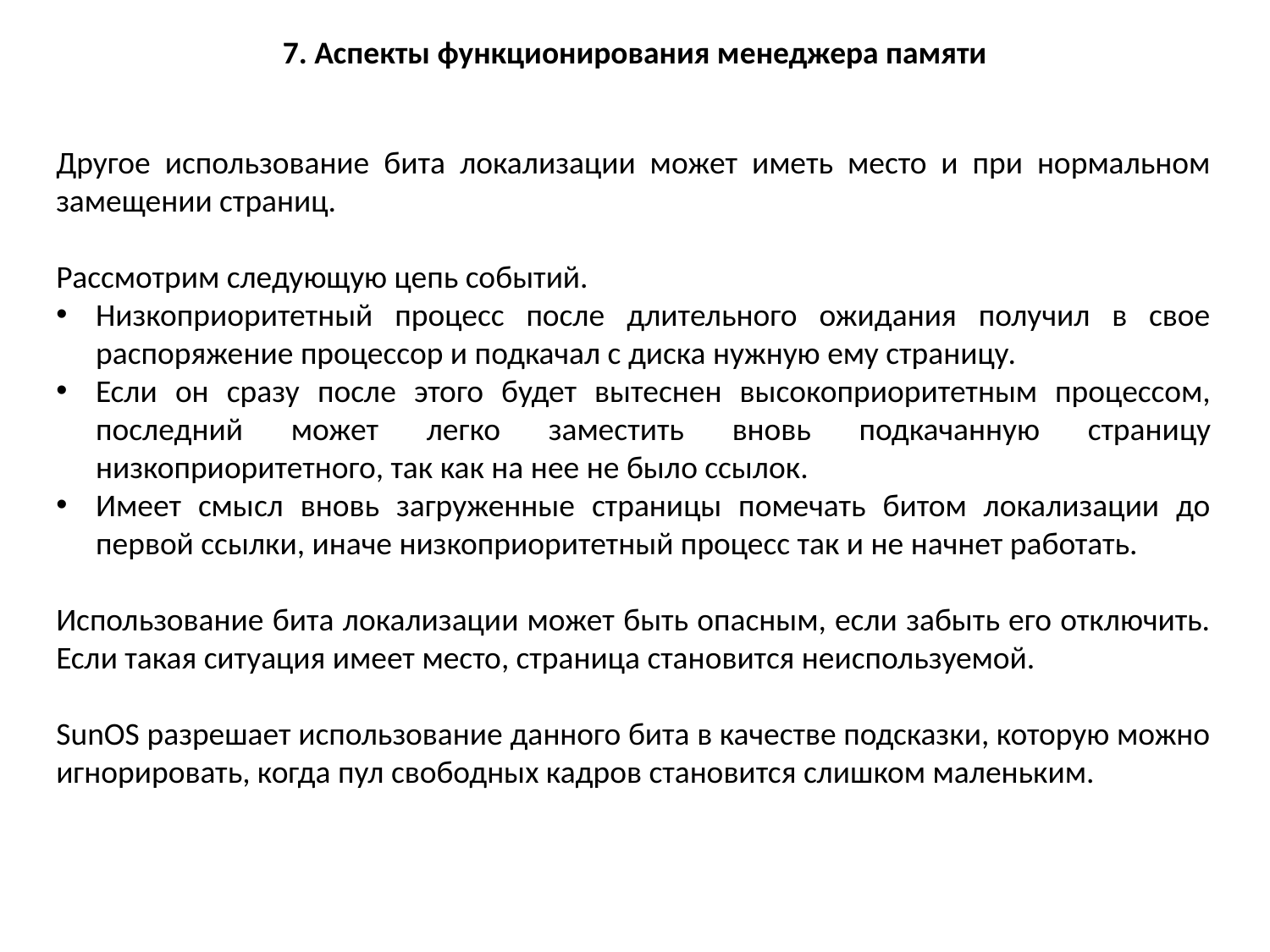

7. Аспекты функционирования менеджера памяти
Другое использование бита локализации может иметь место и при нормальном замещении страниц.

Рассмотрим следующую цепь событий.
Низкоприоритетный процесс после длительного ожидания получил в свое распоряжение процессор и подкачал с диска нужную ему страницу.
Если он сразу после этого будет вытеснен высокоприоритетным процессом, последний может легко заместить вновь подкачанную страницу низкоприоритетного, так как на нее не было ссылок.
Имеет смысл вновь загруженные страницы помечать битом локализации до первой ссылки, иначе низкоприоритетный процесс так и не начнет работать.

Использование бита локализации может быть опасным, если забыть его отключить. Если такая ситуация имеет место, страница становится неиспользуемой.

SunOS разрешает использование данного бита в качестве подсказки, которую можно игнорировать, когда пул свободных кадров становится слишком маленьким.